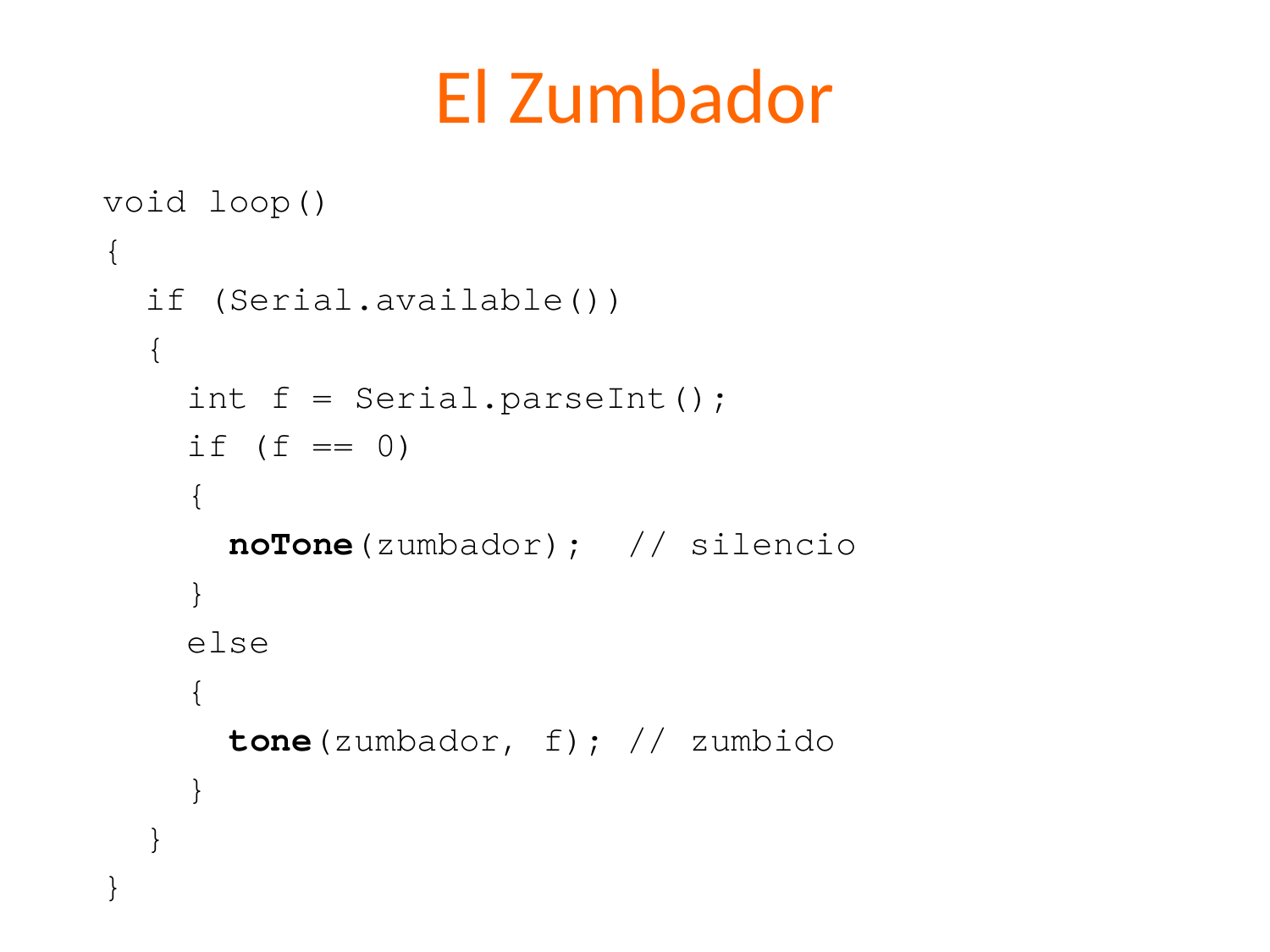

# El Zumbador
void loop()
{
  if (Serial.available())
  {
    int f = Serial.parseInt();
    if (f == 0)
    {
      noTone(zumbador);  // silencio
    }
    else
    {
      tone(zumbador, f); // zumbido
    }
  }
}